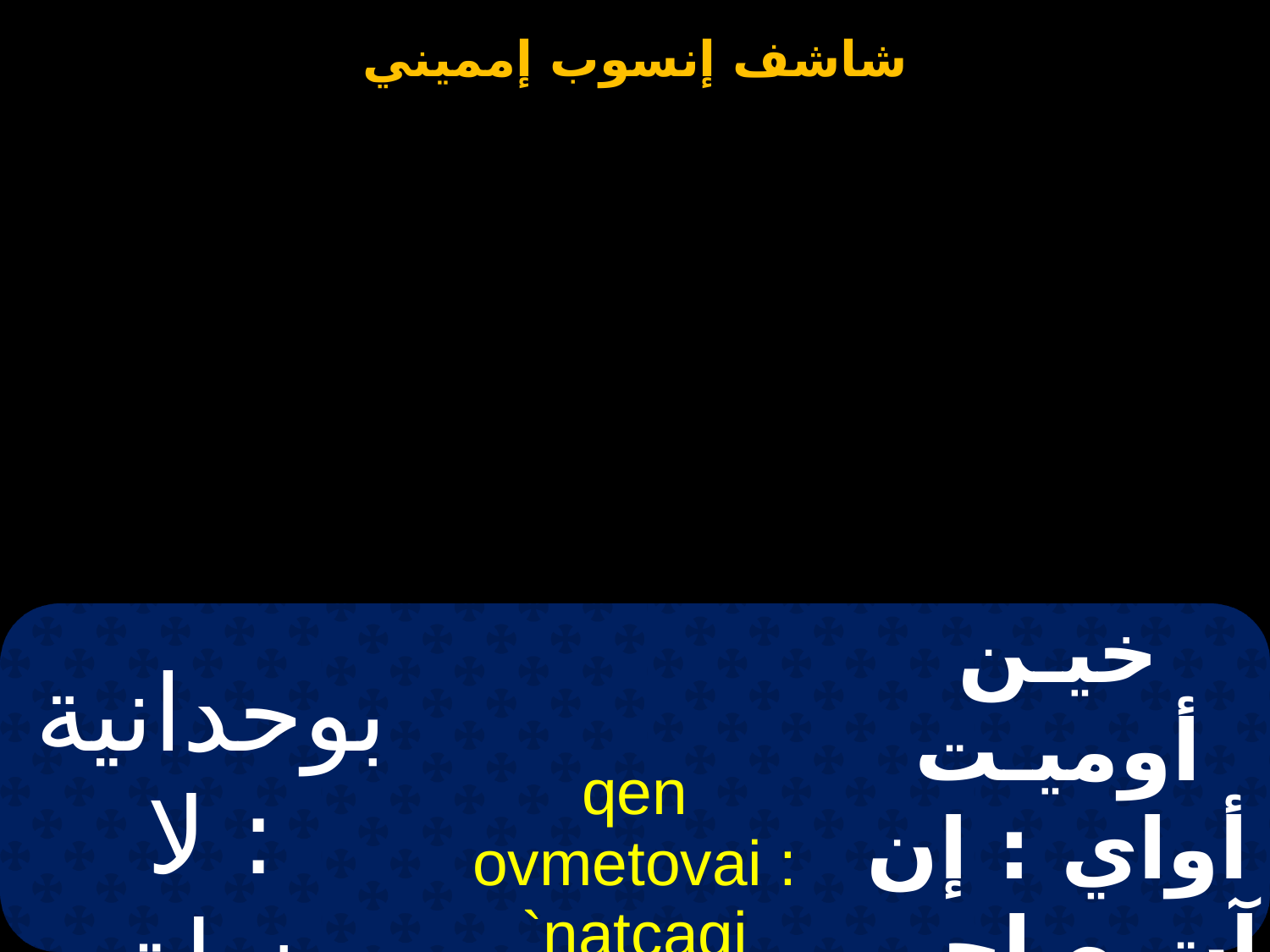

| بوحدانية : لا ينطق بمثلها | qen ovmetovai : `natcagi `mpecr35 | خيـن أوميـت أواي : إن آت صاجي إمبيس ريتي |
| --- | --- | --- |